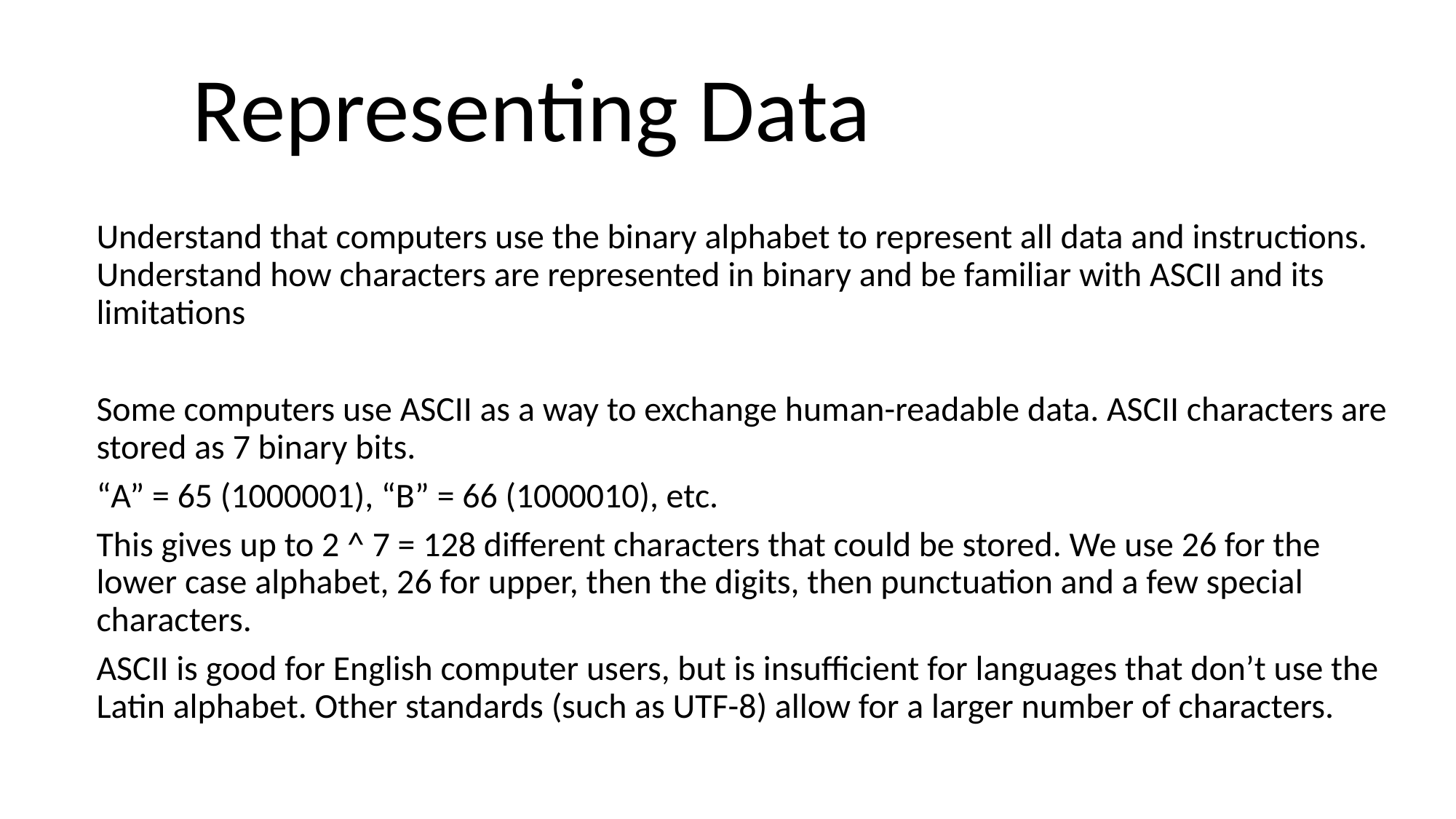

# Representing Data
Understand that computers use the binary alphabet to represent all data and instructions. Understand how characters are represented in binary and be familiar with ASCII and its limitations

Some computers use ASCII as a way to exchange human-readable data. ASCII characters are stored as 7 binary bits.
“A” = 65 (1000001), “B” = 66 (1000010), etc.
This gives up to 2 ^ 7 = 128 different characters that could be stored. We use 26 for the lower case alphabet, 26 for upper, then the digits, then punctuation and a few special characters.
ASCII is good for English computer users, but is insufficient for languages that don’t use the Latin alphabet. Other standards (such as UTF-8) allow for a larger number of characters.